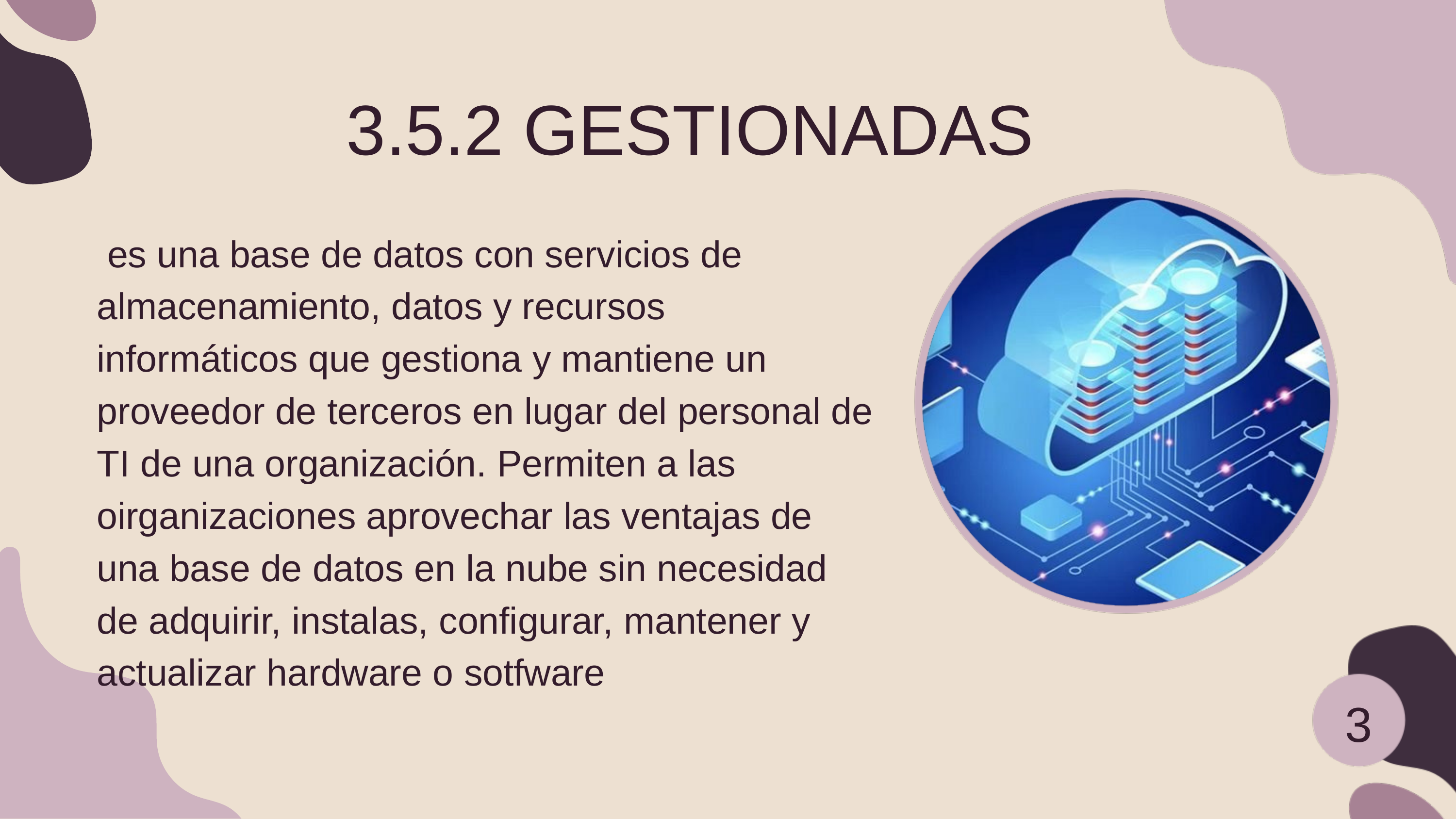

3.5.2 GESTIONADAS

 es una base de datos con servicios de almacenamiento, datos y recursos informáticos que gestiona y mantiene un proveedor de terceros en lugar del personal de TI de una organización. Permiten a las oirganizaciones aprovechar las ventajas de una base de datos en la nube sin necesidad de adquirir, instalas, configurar, mantener y actualizar hardware o sotfware

3